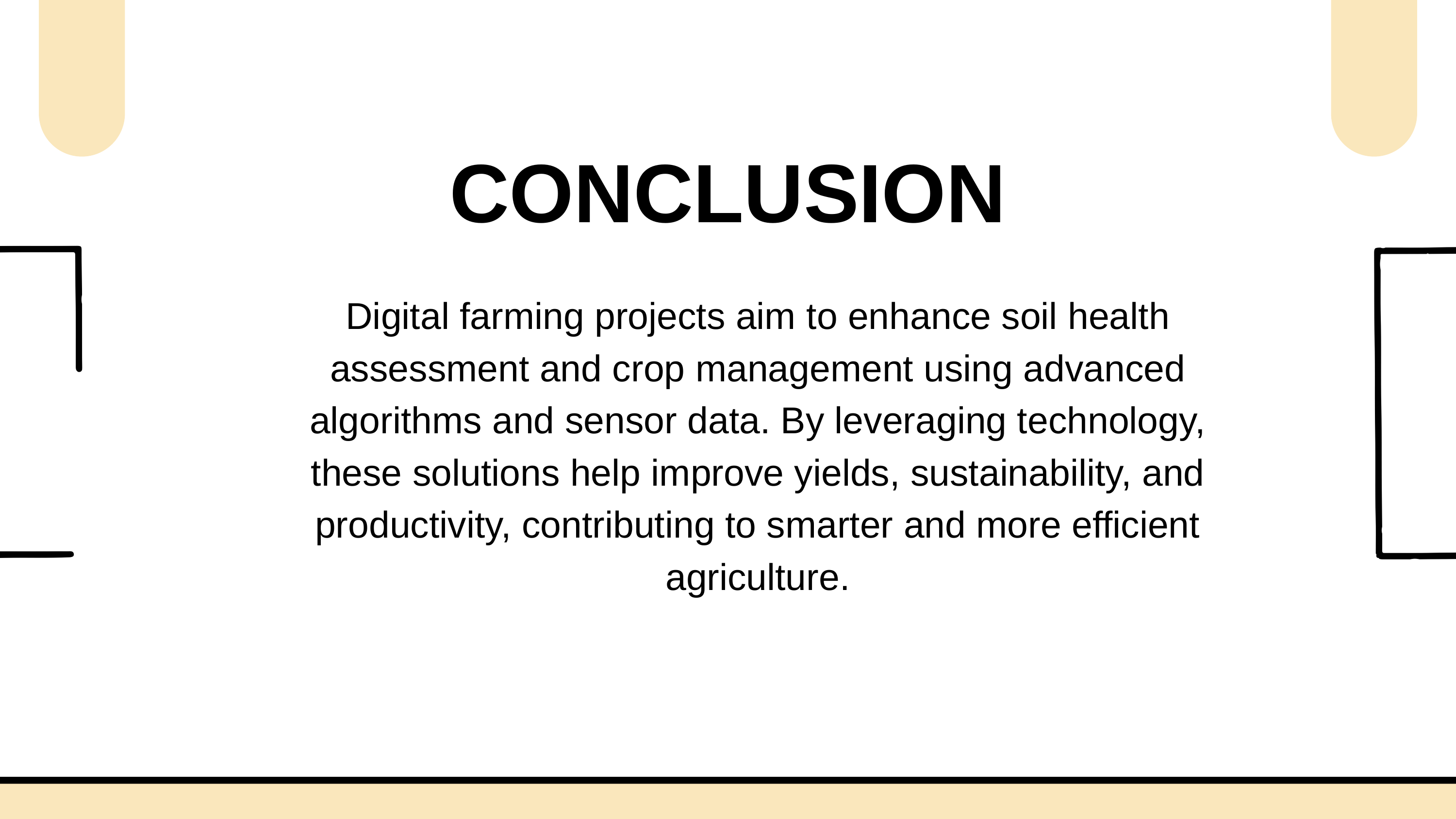

CONCLUSION

Digital farming projects aim to enhance soil health assessment and crop management using advanced algorithms and sensor data. By leveraging technology, these solutions help improve yields, sustainability, and productivity, contributing to smarter and more efficient agriculture.